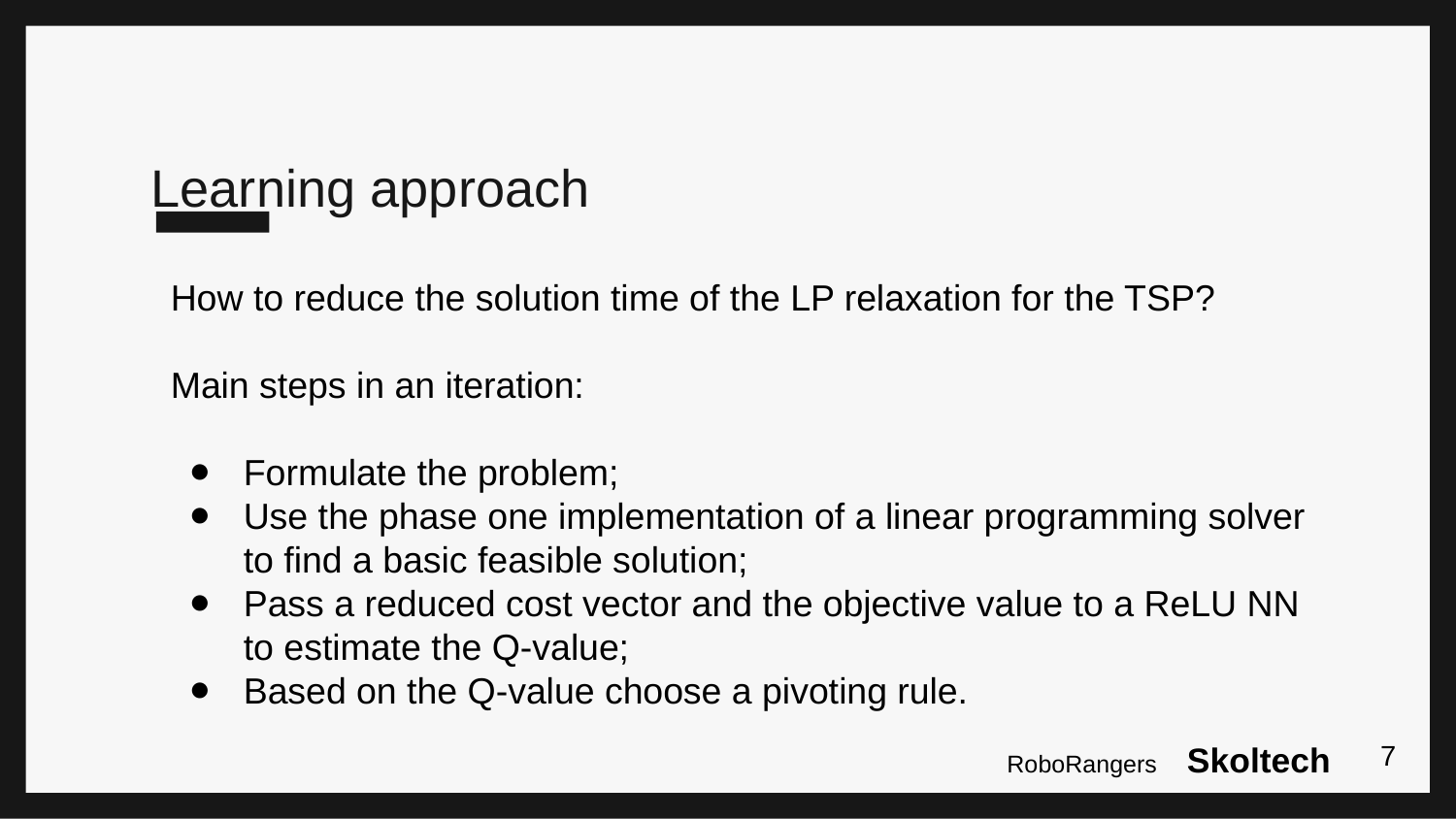

Learning approach

How to reduce the solution time of the LP relaxation for the TSP?

Main steps in an iteration:

Formulate the problem;
Use the phase one implementation of a linear programming solver to find a basic feasible solution;
Pass a reduced cost vector and the objective value to a ReLU NN to estimate the Q-value;
Based on the Q-value choose a pivoting rule.
7
RoboRangers
Skoltech